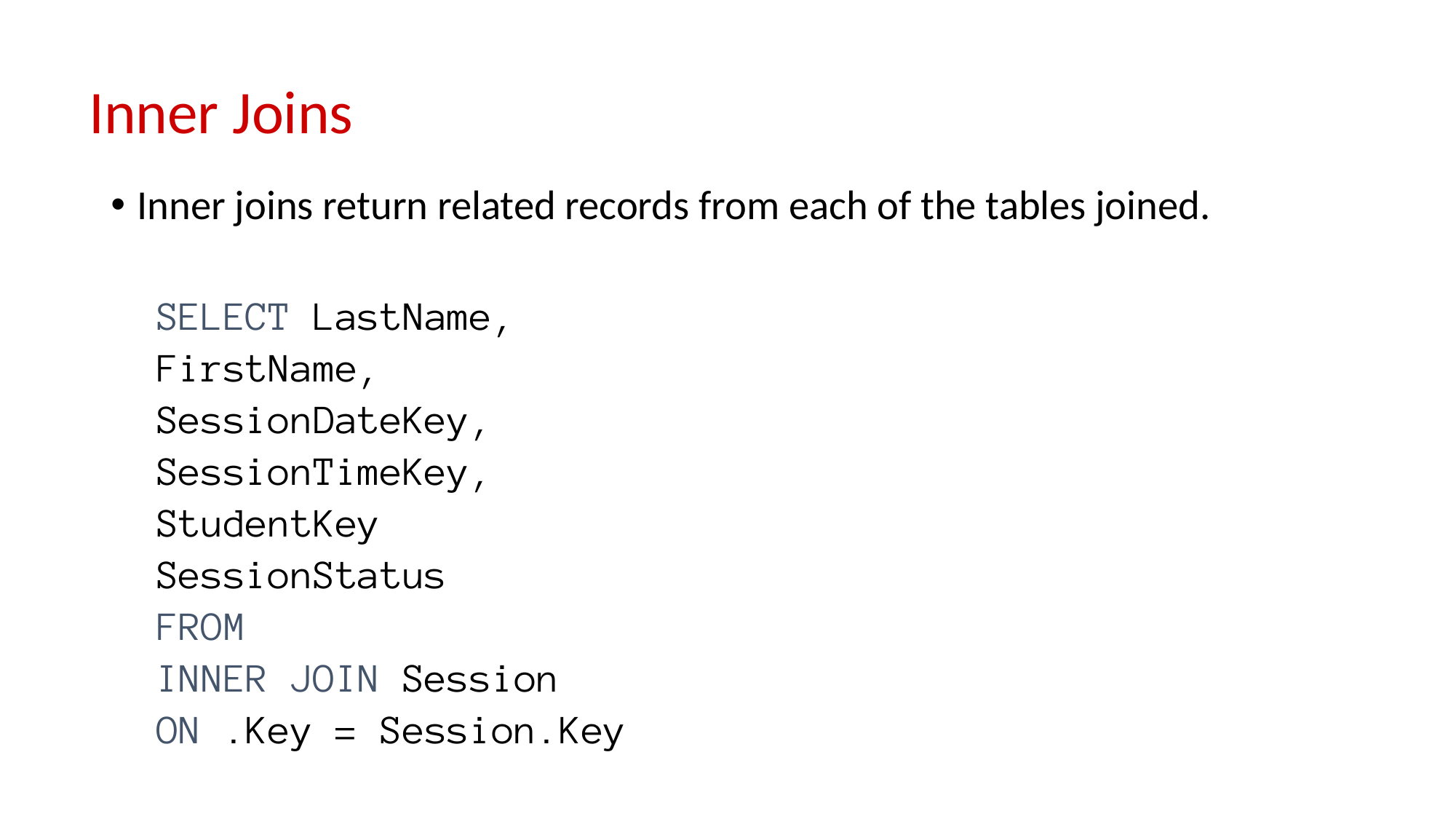

# Inner Joins
Inner joins return related records from each of the tables joined.

SELECT LastName,
FirstName,
SessionDateKey,
SessionTimeKey,
StudentKey
SessionStatus
FROM
INNER JOIN Session
ON .Key = Session.Key